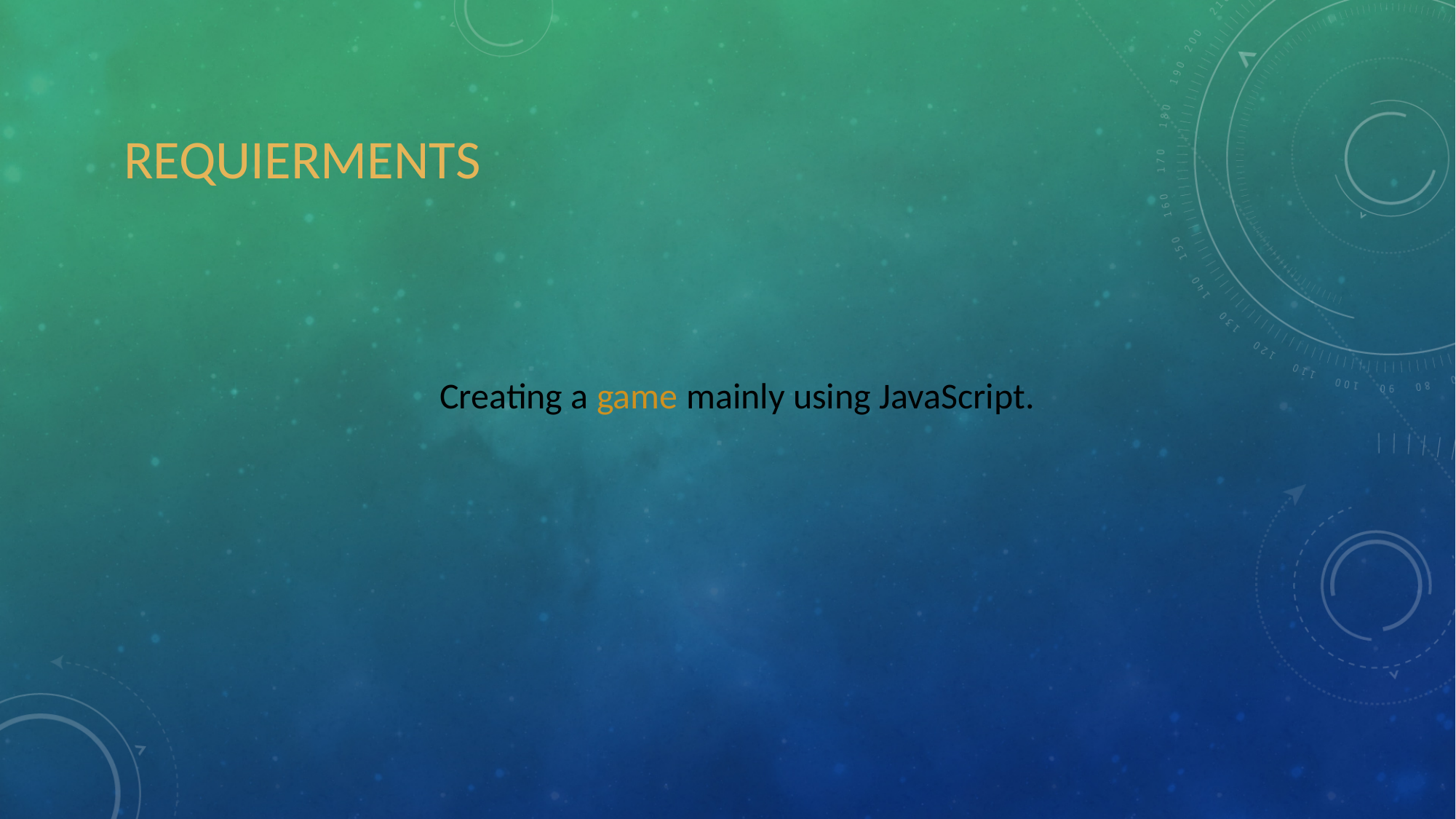

# Requierments
Creating a game mainly using JavaScript.